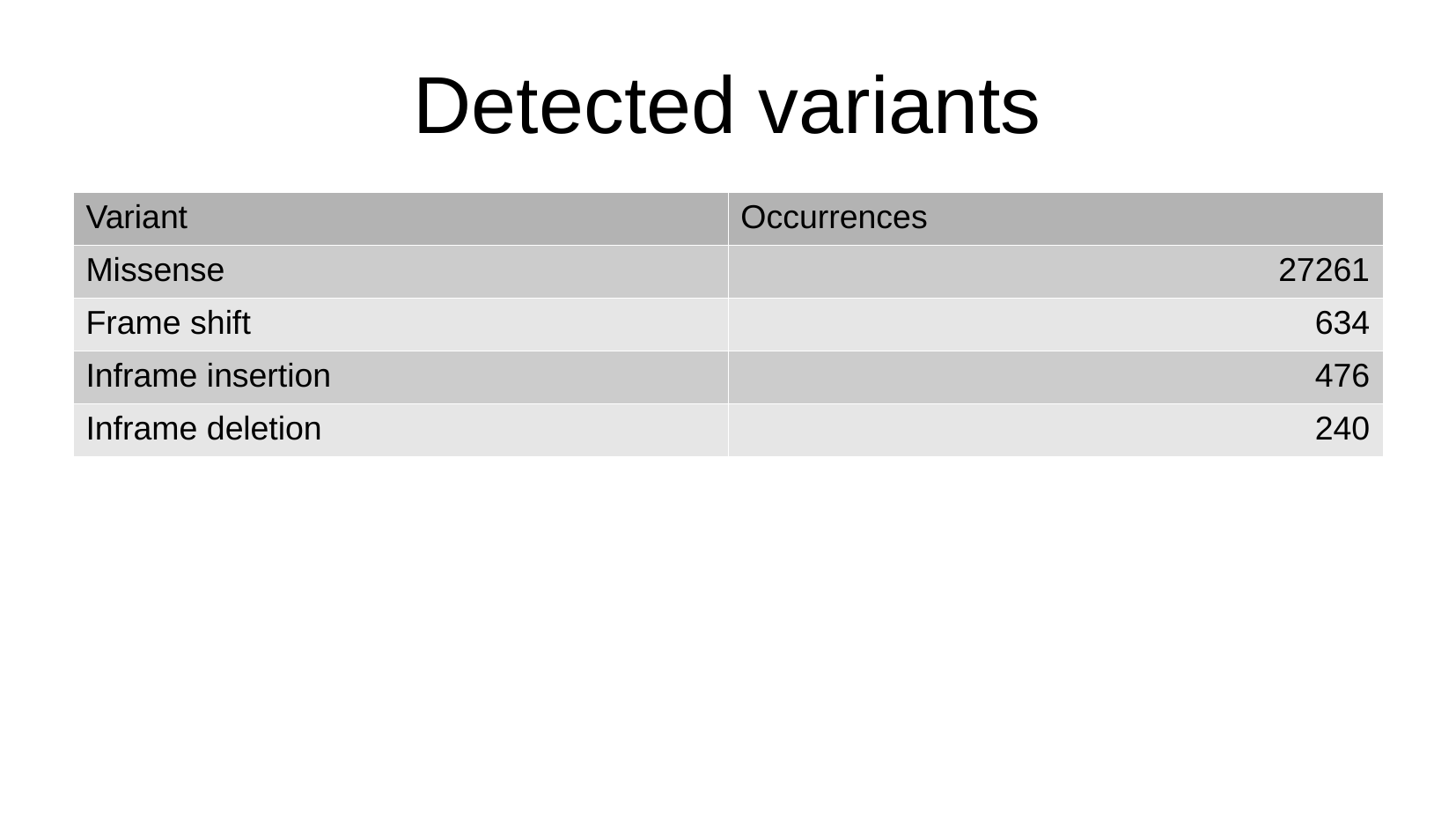

Detected variants
| Variant | Occurrences |
| --- | --- |
| Missense | 27261 |
| Frame shift | 634 |
| Inframe insertion | 476 |
| Inframe deletion | 240 |